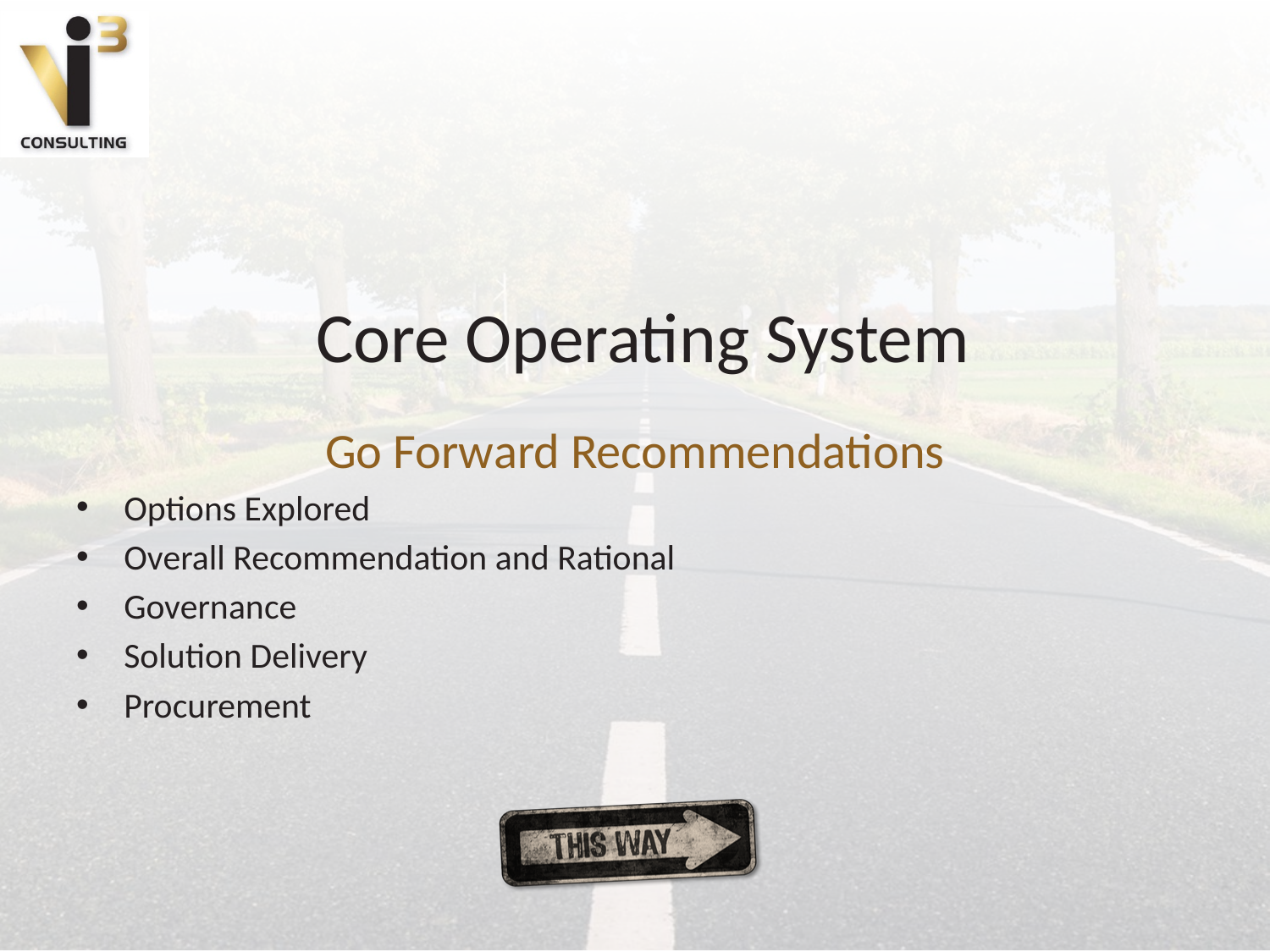

# Core Operating System
Go Forward Recommendations
Options Explored
Overall Recommendation and Rational
Governance
Solution Delivery
Procurement